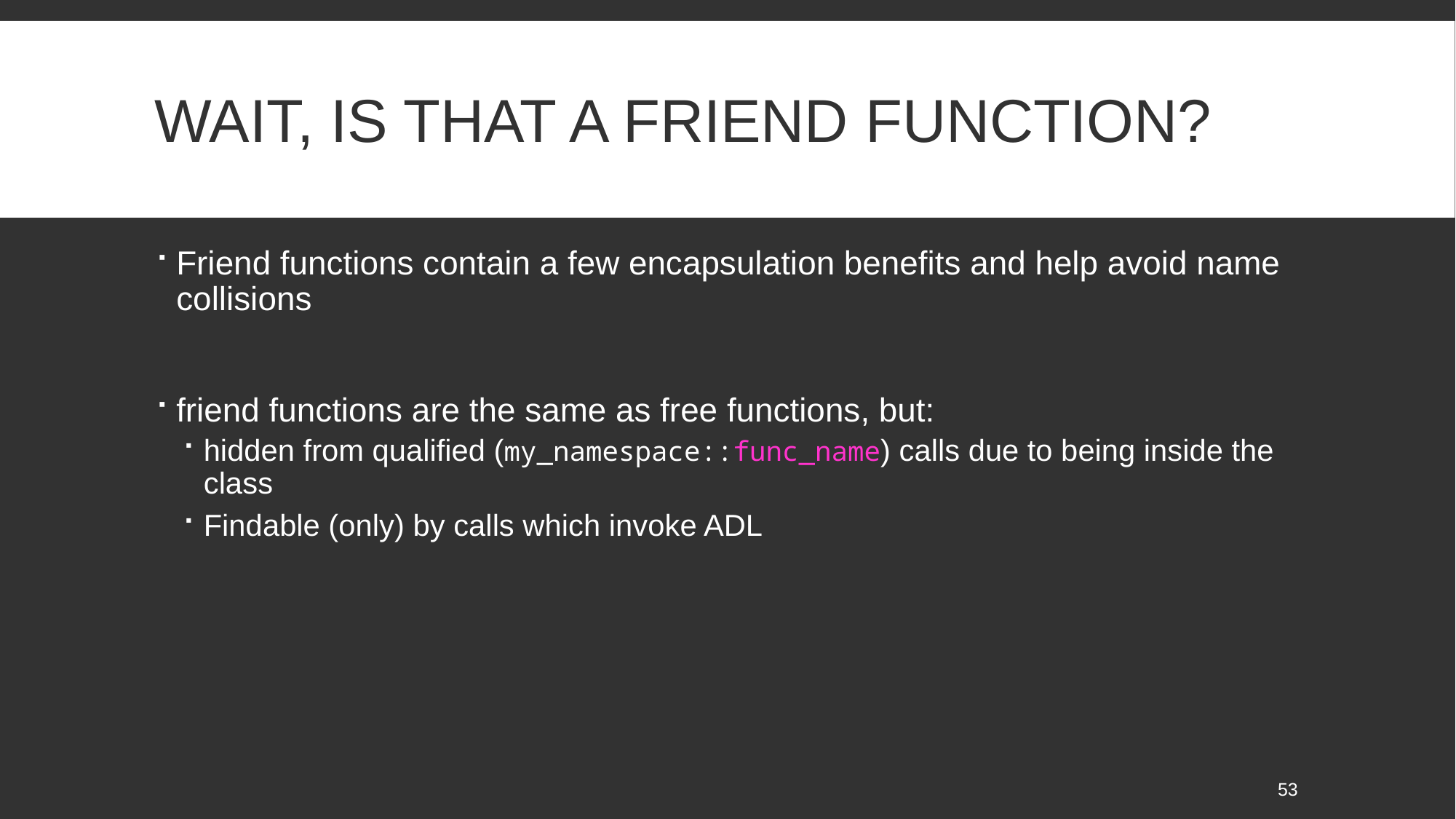

# Wait, is that a friend function?
Friend functions contain a few encapsulation benefits and help avoid name collisions

friend functions are the same as free functions, but:
hidden from qualified (my_namespace::func_name) calls due to being inside the class
Findable (only) by calls which invoke ADL
53